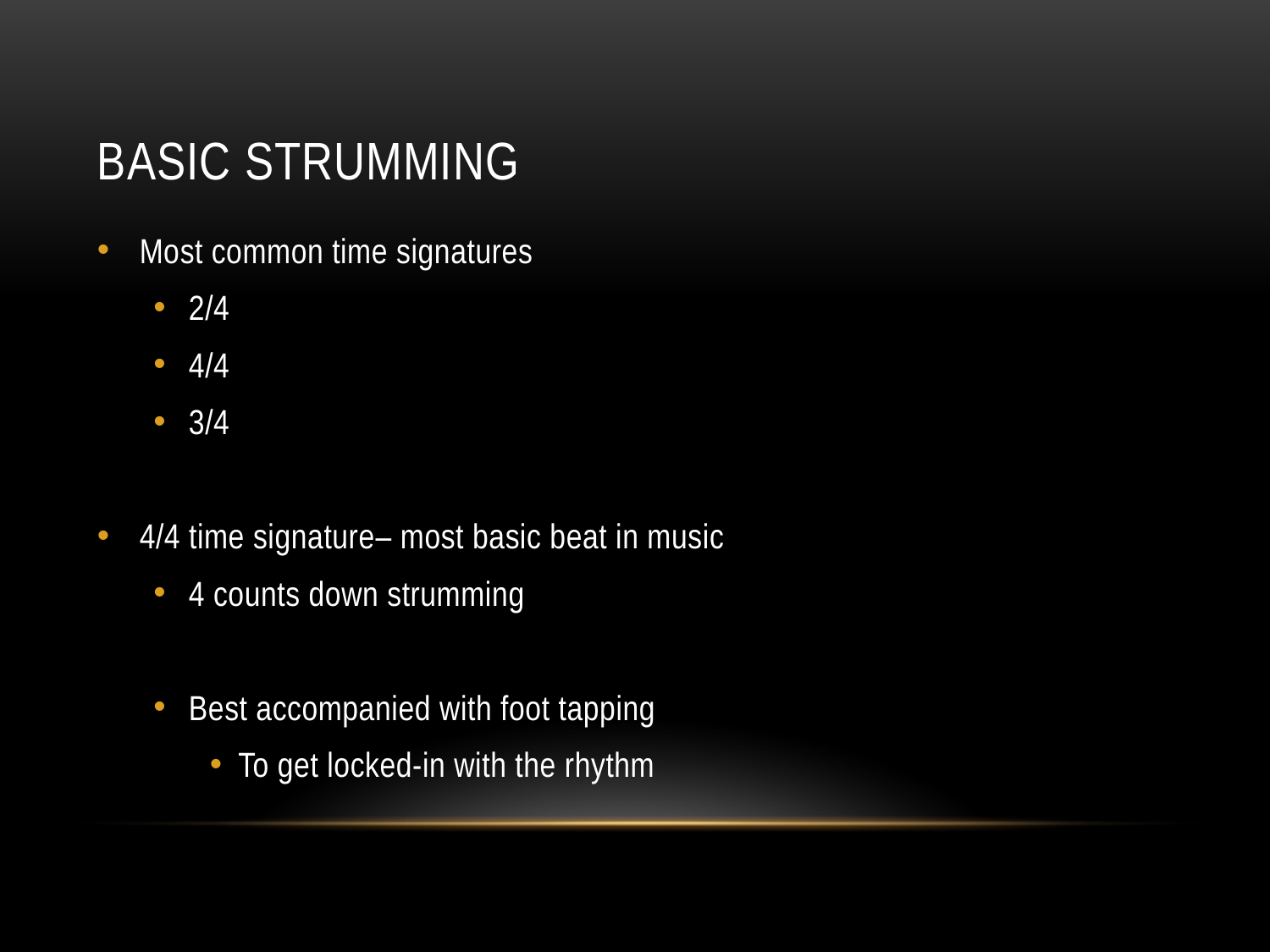

# Basic strumming
Most common time signatures
2/4
4/4
3/4

4/4 time signature– most basic beat in music
4 counts down strumming

Best accompanied with foot tapping
To get locked-in with the rhythm